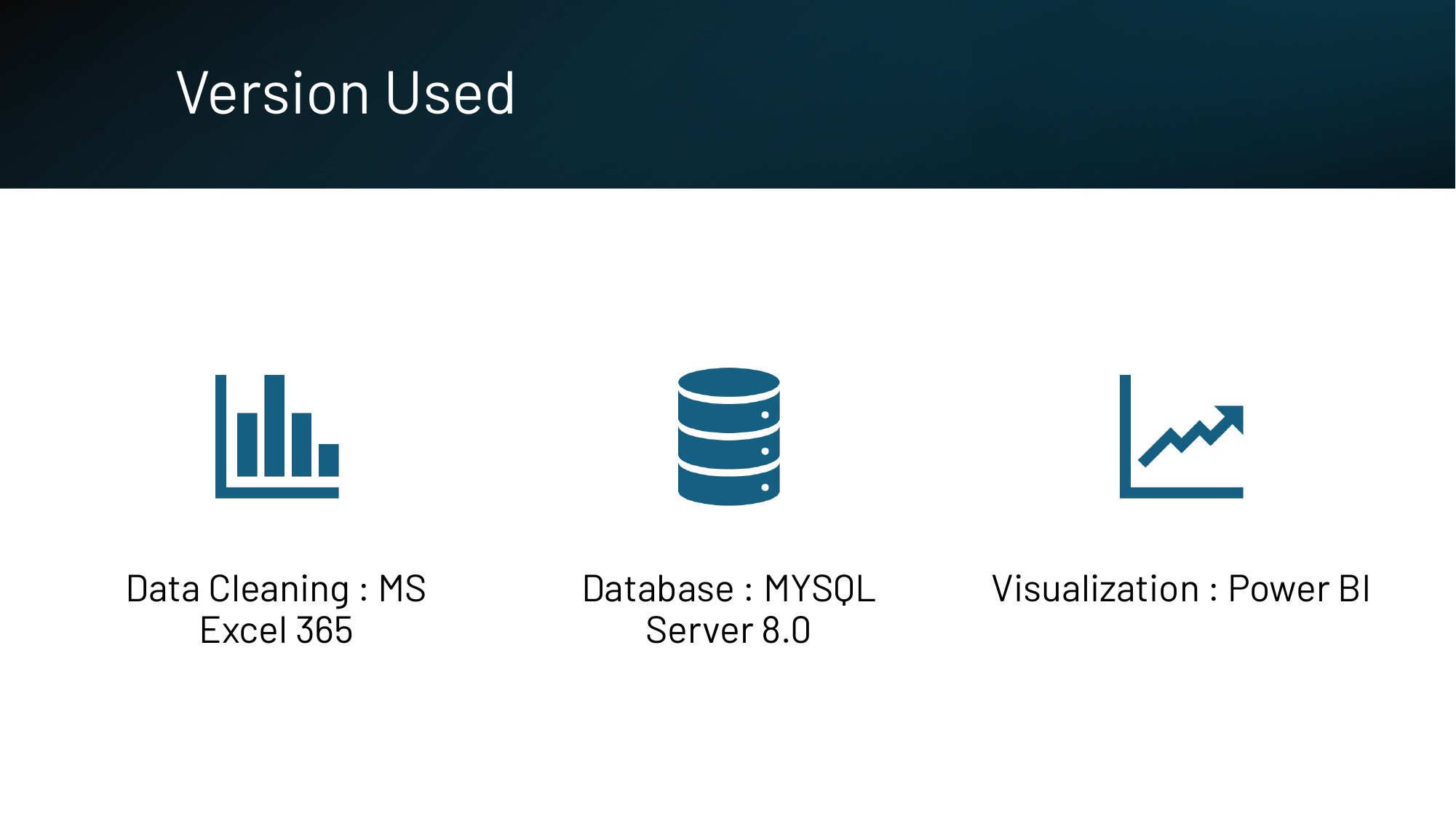

# Version Used
Data Cleaning : MS Excel 365
Database : MYSQL Server 8.0
Visualization : Power BI